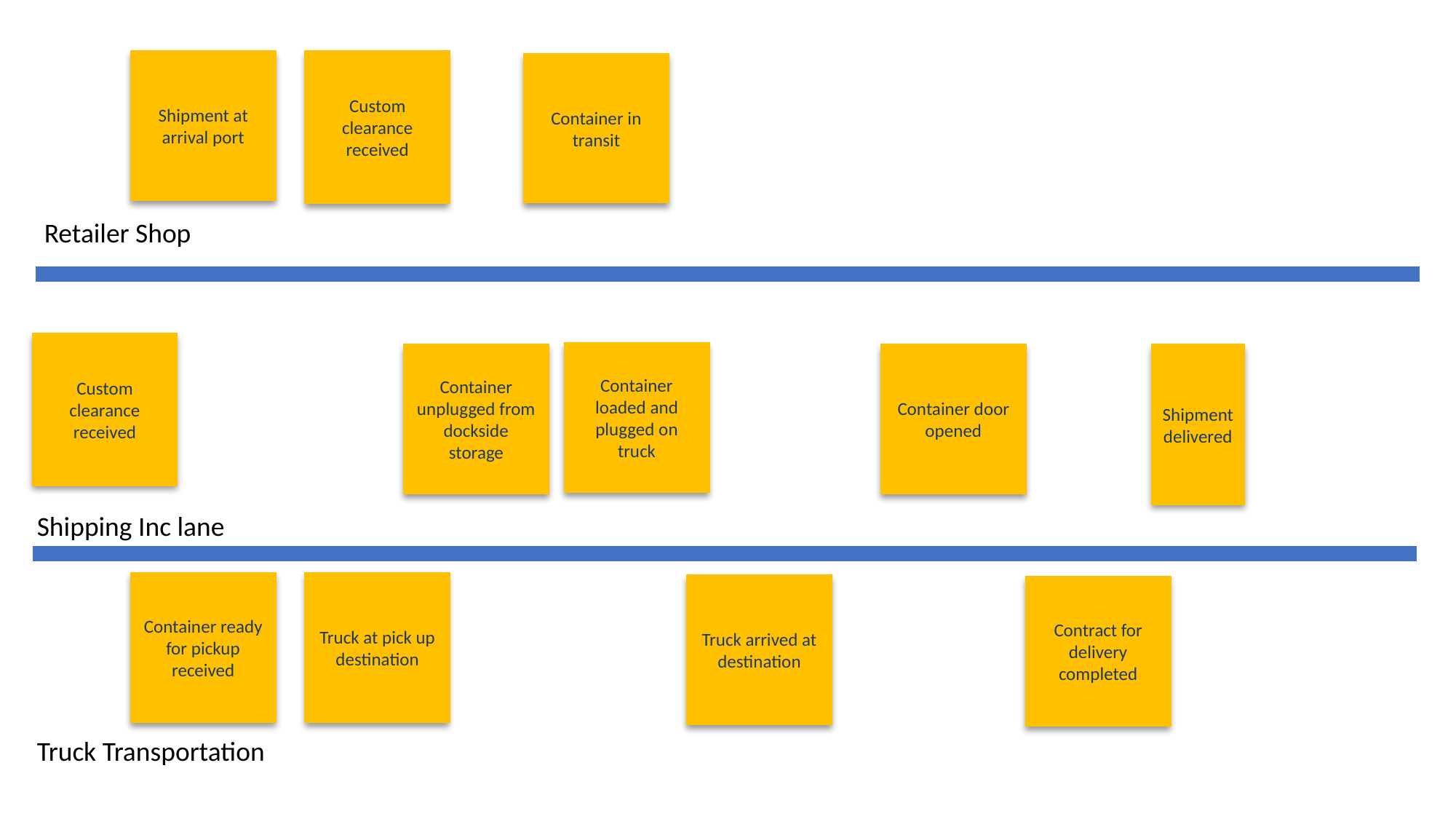

Shipment at arrival port
Custom clearance received
Container in transit
Retailer Shop
Custom clearance received
Container loaded and plugged on truck
Container unplugged from dockside storage
Container door opened
Shipment delivered
Shipping Inc lane
Container ready for pickup received
Truck at pick up destination
Truck arrived at destination
Contract for delivery completed
Truck Transportation